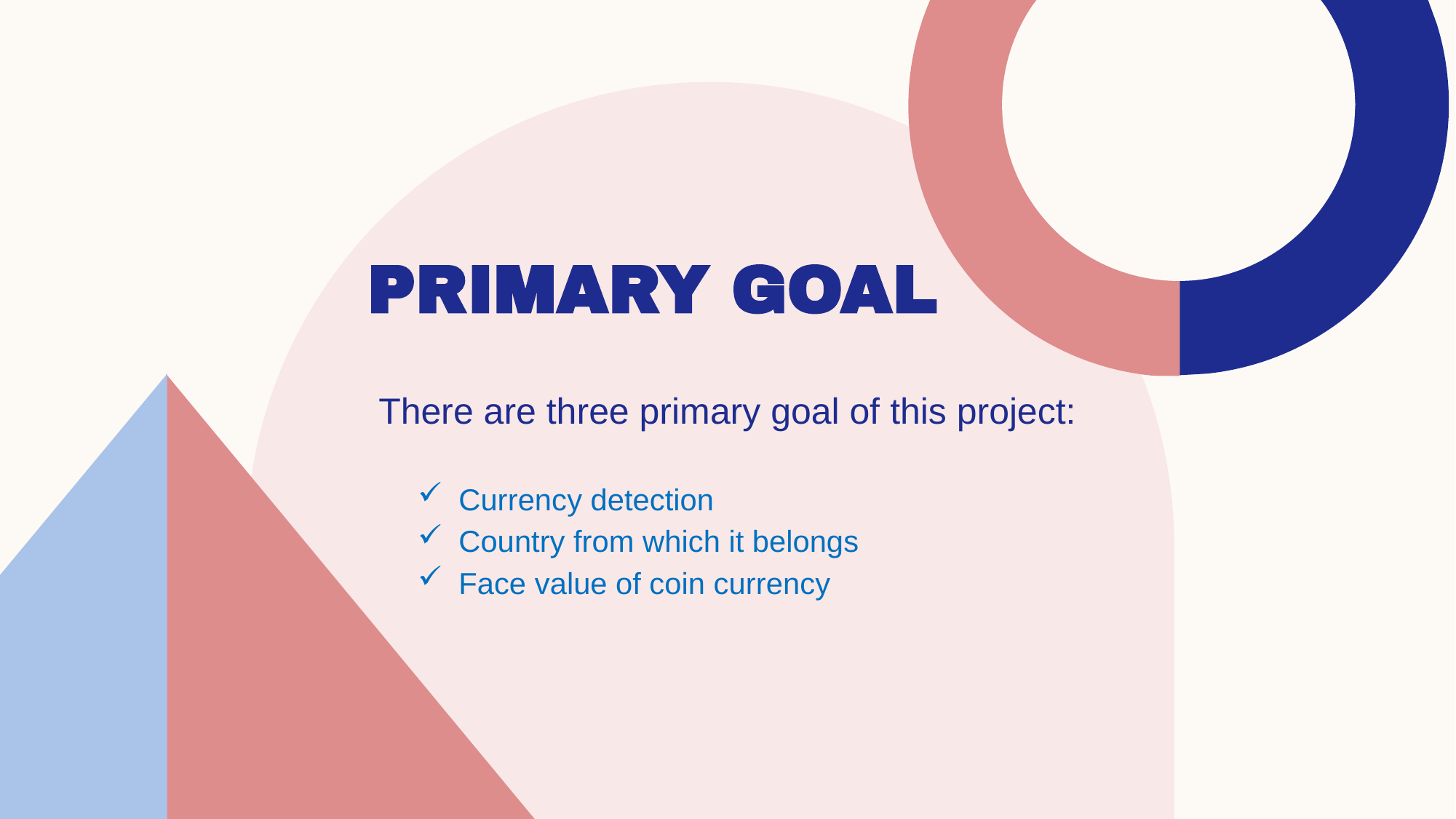

# Primary goal
There are three primary goal of this project:

Currency detection
Country from which it belongs
Face value of coin currency